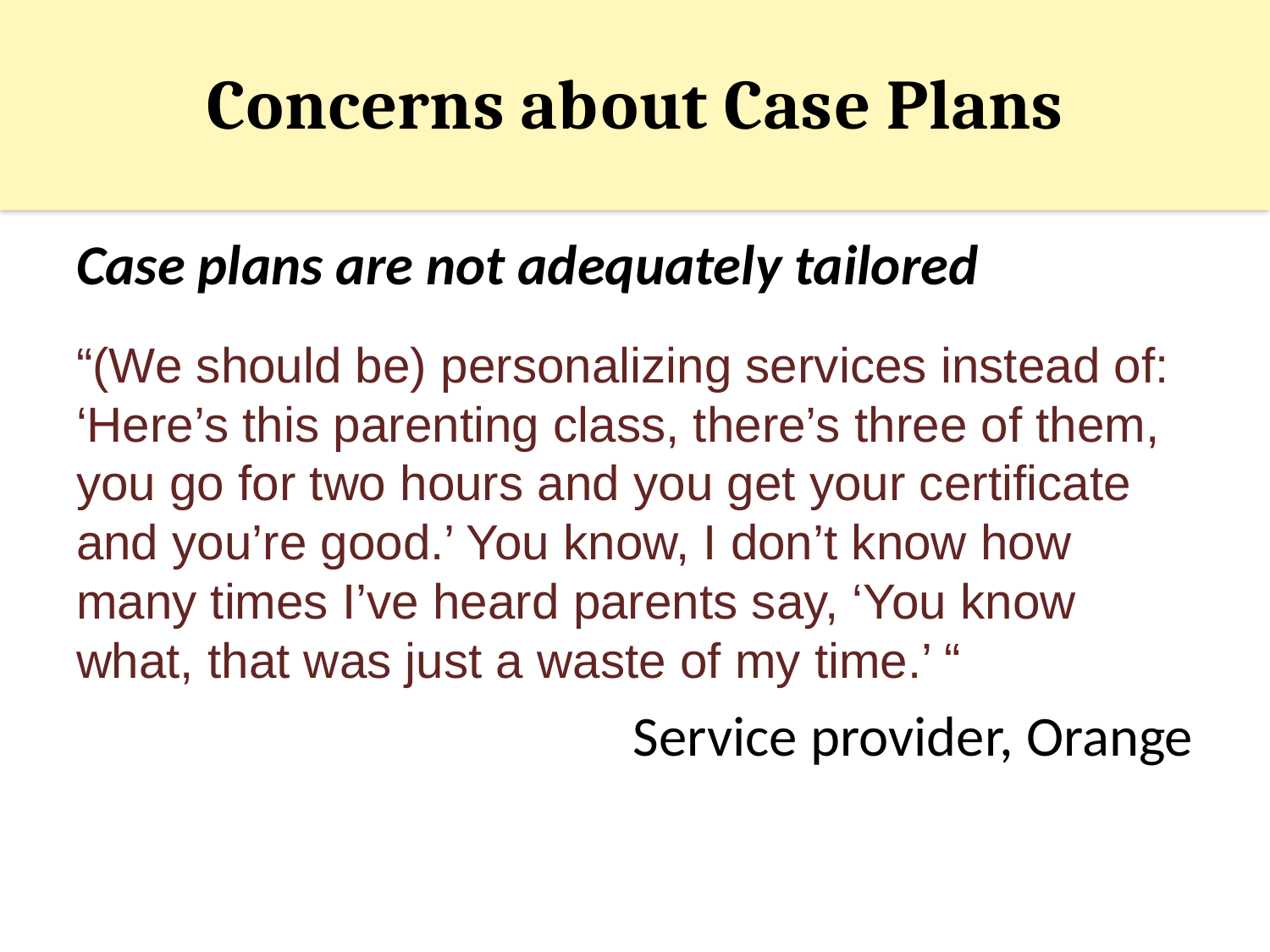

# Concerns about Case Plans
Case plans are not adequately tailored

“(We should be) personalizing services instead of: ‘Here’s this parenting class, there’s three of them, you go for two hours and you get your certificate and you’re good.’ You know, I don’t know how many times I’ve heard parents say, ‘You know what, that was just a waste of my time.’ “
Service provider, Orange